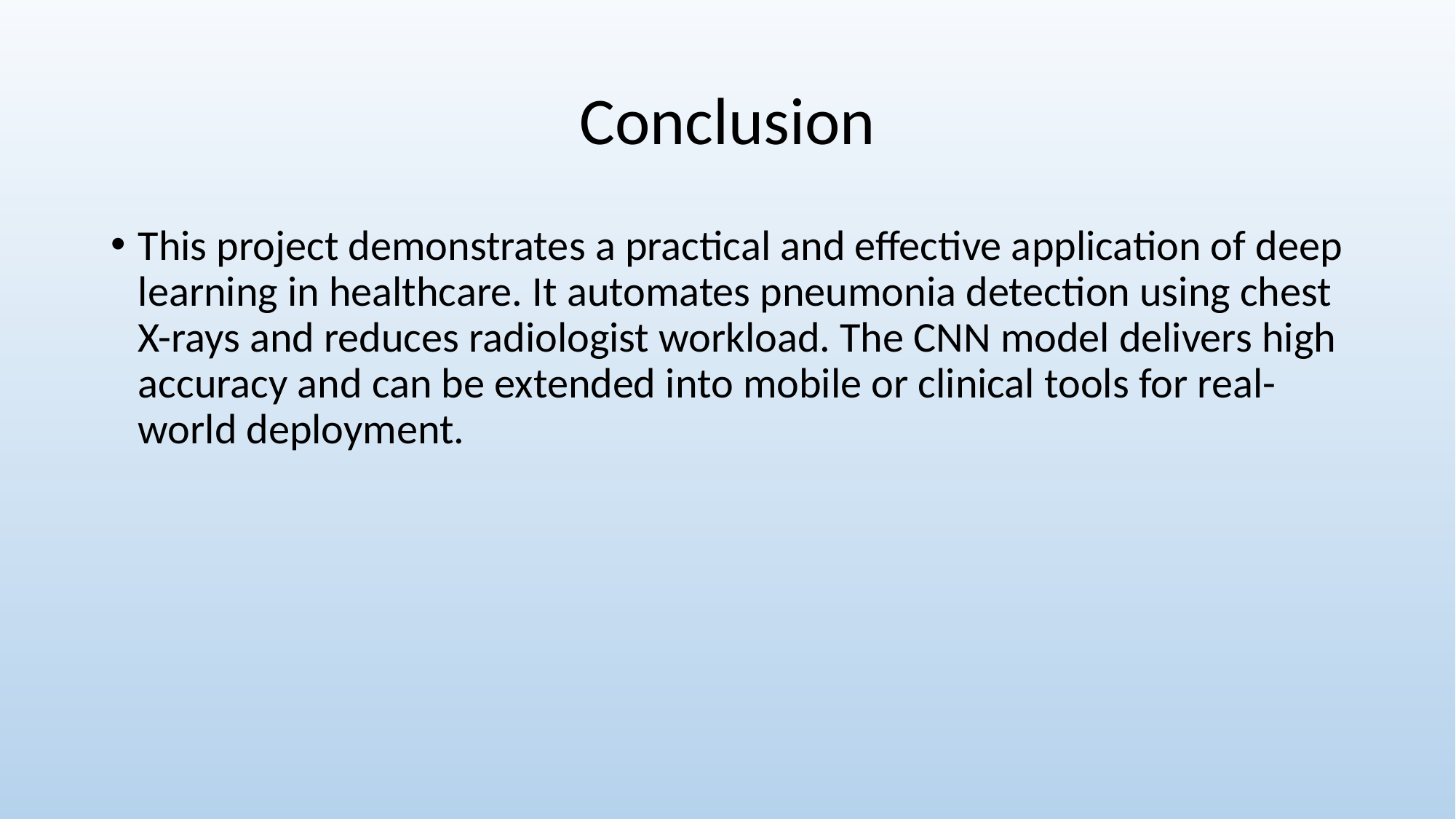

# Conclusion
This project demonstrates a practical and effective application of deep learning in healthcare. It automates pneumonia detection using chest X-rays and reduces radiologist workload. The CNN model delivers high accuracy and can be extended into mobile or clinical tools for real-world deployment.